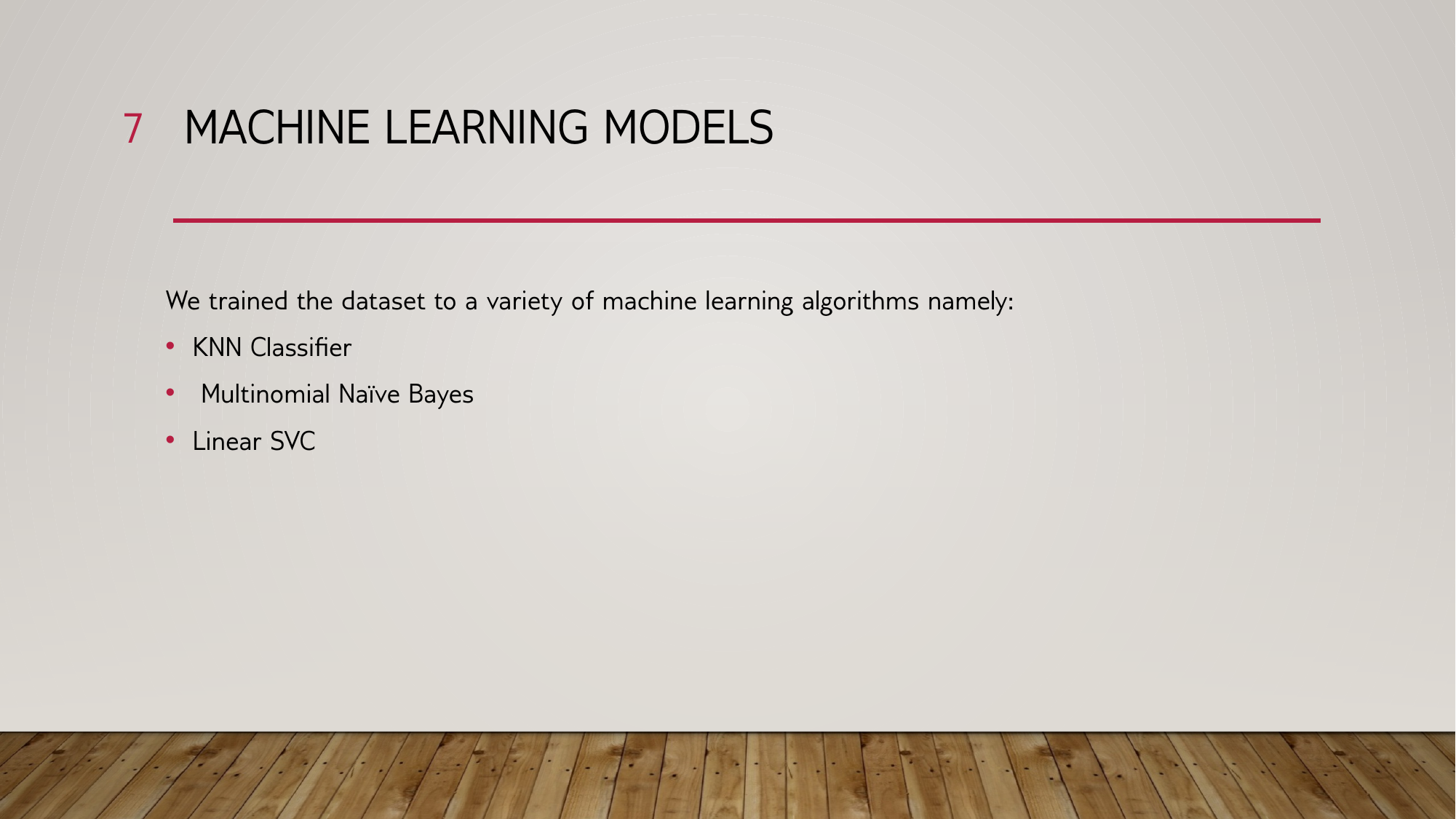

7
# Machine Learning Models

We trained the dataset to a variety of machine learning algorithms namely:
KNN Classifier
 Multinomial Naïve Bayes
Linear SVC